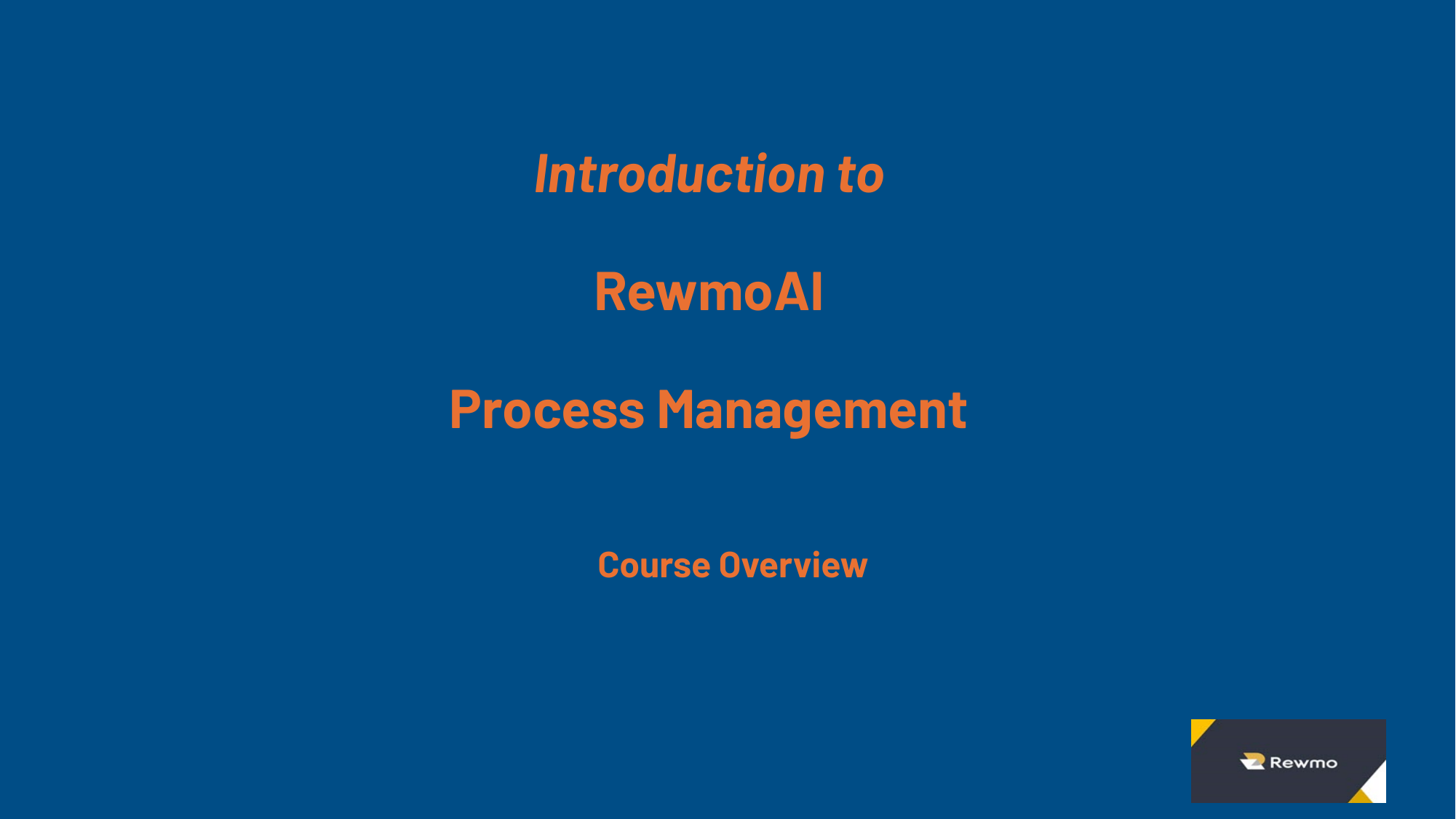

# Introduction to RewmoAI Process Management

Course Overview